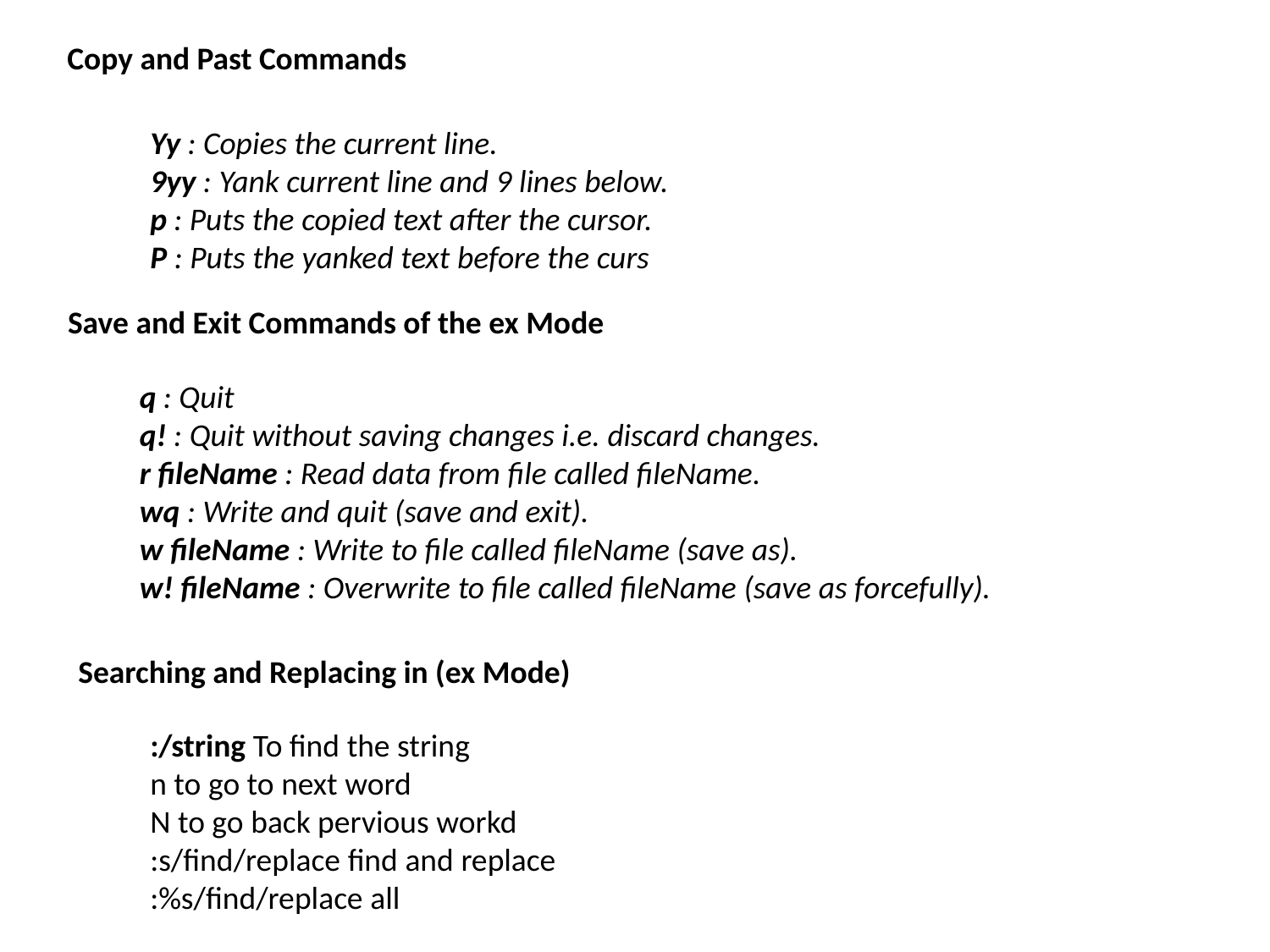

Copy and Past Commands
Yy : Copies the current line.
9yy : Yank current line and 9 lines below.
p : Puts the copied text after the cursor.
P : Puts the yanked text before the curs
Save and Exit Commands of the ex Mode
q : Quit
q! : Quit without saving changes i.e. discard changes.
r fileName : Read data from file called fileName.
wq : Write and quit (save and exit).
w fileName : Write to file called fileName (save as).
w! fileName : Overwrite to file called fileName (save as forcefully).
Searching and Replacing in (ex Mode)
:/string To find the string
n to go to next word
N to go back pervious workd
:s/find/replace find and replace
:%s/find/replace all